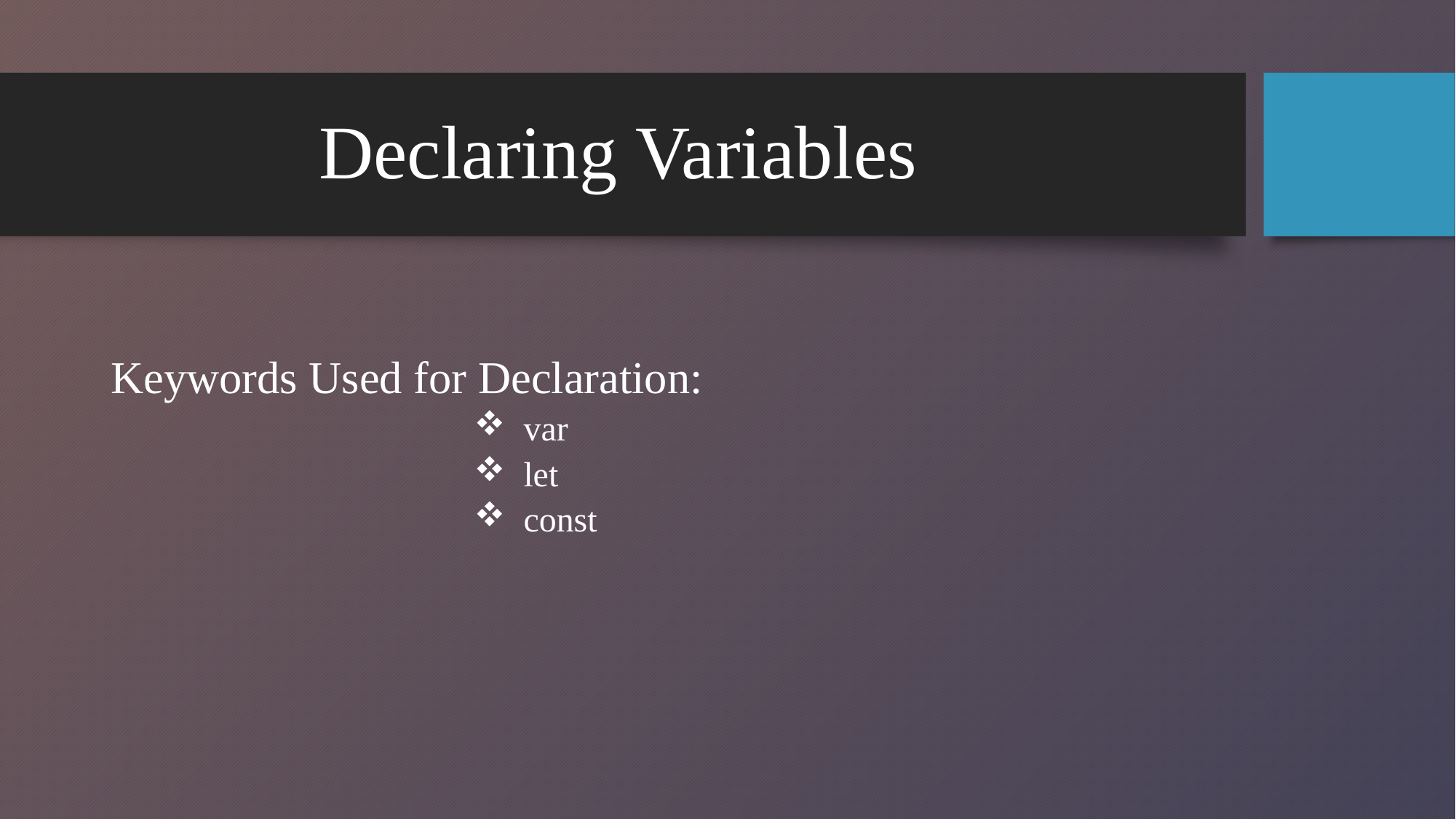

# Declaring Variables
  Keywords Used for Declaration:
  var
  let
  const